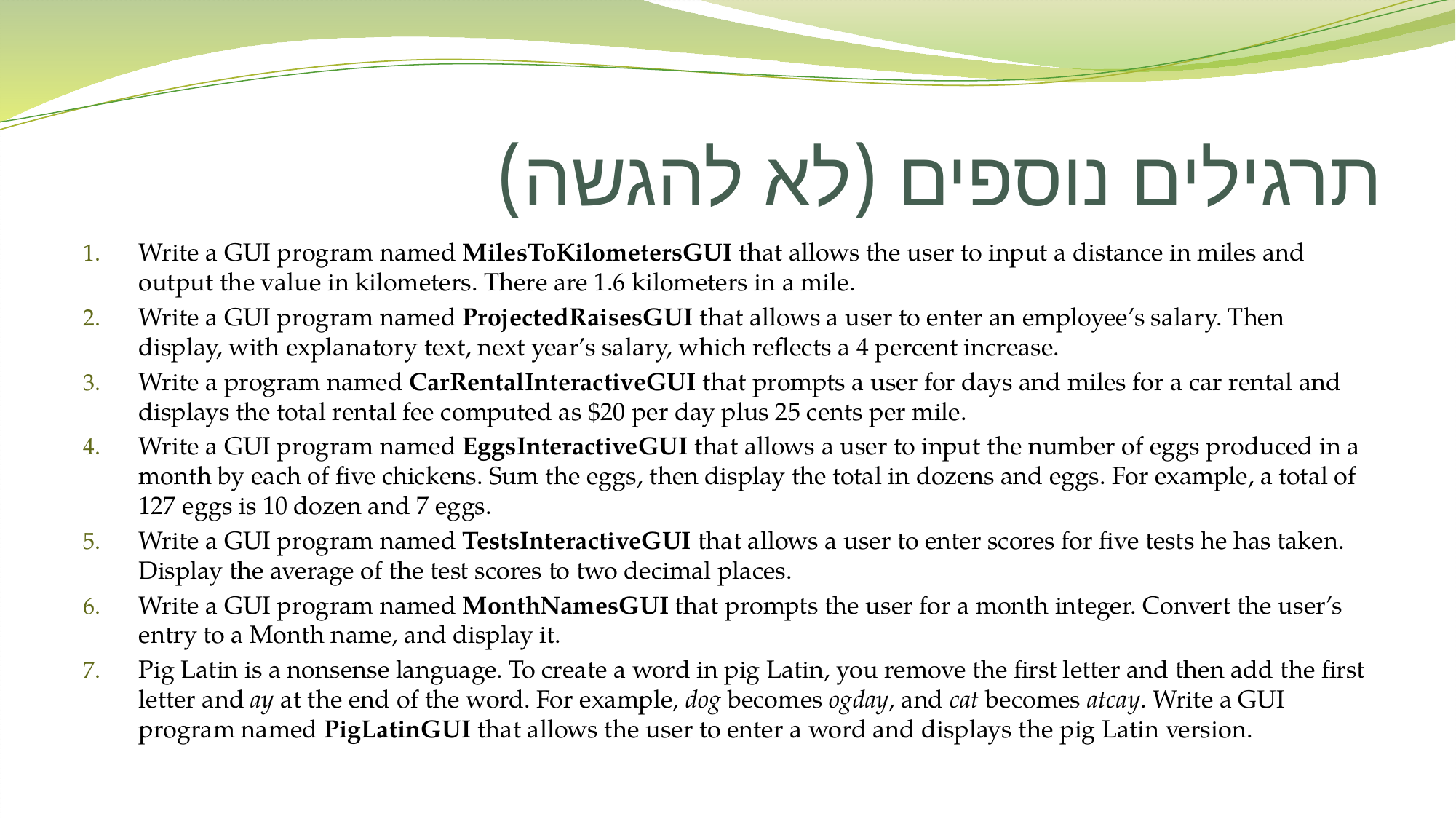

# תרגילים נוספים (לא להגשה)
Write a GUI program named MilesToKilometersGUI that allows the user to input a distance in miles and output the value in kilometers. There are 1.6 kilometers in a mile.
Write a GUI program named ProjectedRaisesGUI that allows a user to enter an employee’s salary. Then display, with explanatory text, next year’s salary, which reflects a 4 percent increase.
Write a program named CarRentalInteractiveGUI that prompts a user for days and miles for a car rental and displays the total rental fee computed as $20 per day plus 25 cents per mile.
Write a GUI program named EggsInteractiveGUI that allows a user to input the number of eggs produced in a month by each of five chickens. Sum the eggs, then display the total in dozens and eggs. For example, a total of 127 eggs is 10 dozen and 7 eggs.
Write a GUI program named TestsInteractiveGUI that allows a user to enter scores for five tests he has taken. Display the average of the test scores to two decimal places.
Write a GUI program named MonthNamesGUI that prompts the user for a month integer. Convert the user’s entry to a Month name, and display it.
Pig Latin is a nonsense language. To create a word in pig Latin, you remove the first letter and then add the first letter and ay at the end of the word. For example, dog becomes ogday, and cat becomes atcay. Write a GUI program named PigLatinGUI that allows the user to enter a word and displays the pig Latin version.